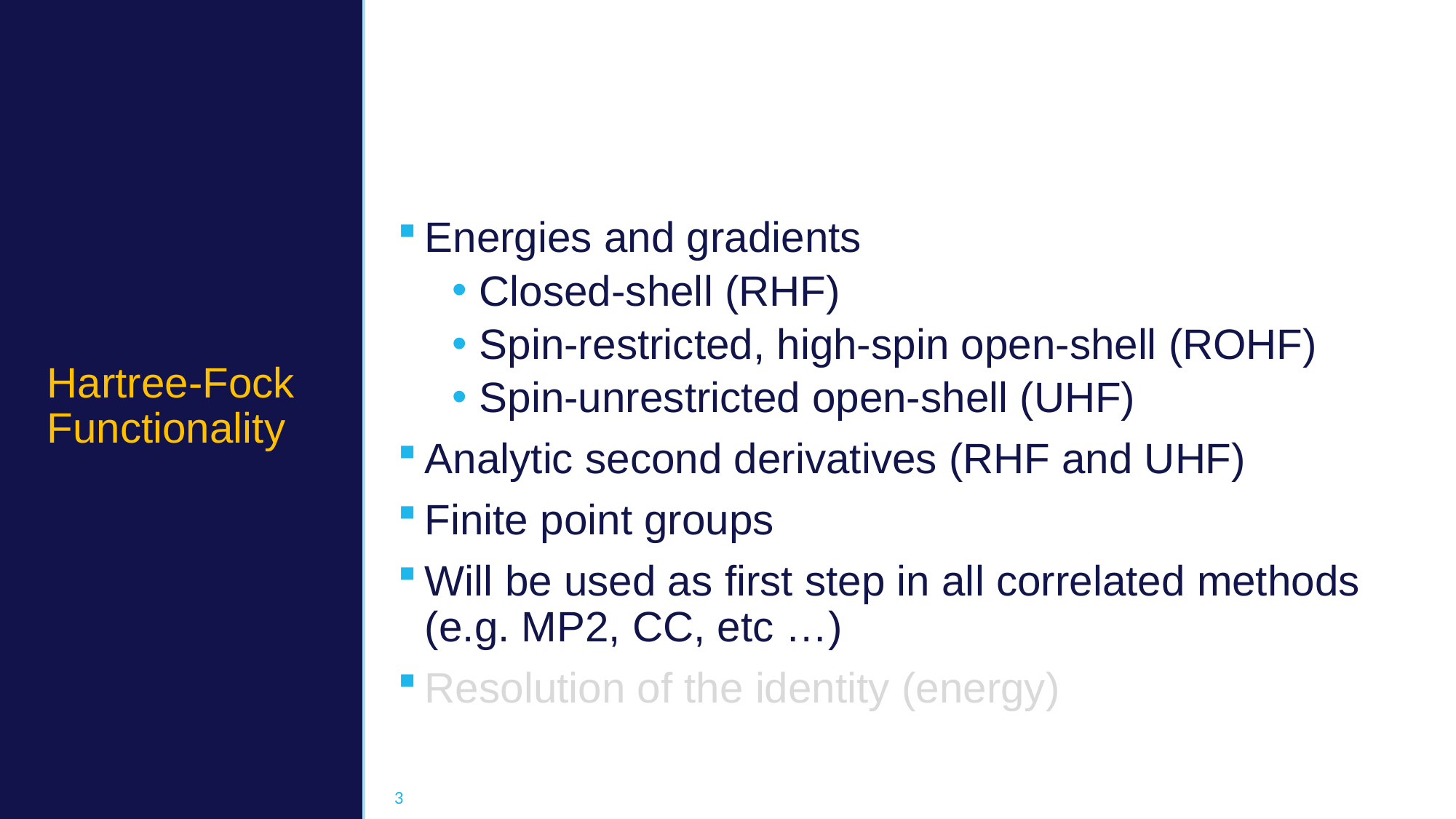

# Hartree-Fock Functionality
Energies and gradients
Closed-shell (RHF)
Spin-restricted, high-spin open-shell (ROHF)
Spin-unrestricted open-shell (UHF)
Analytic second derivatives (RHF and UHF)
Finite point groups
Will be used as first step in all correlated methods (e.g. MP2, CC, etc …)
Resolution of the identity (energy)

3